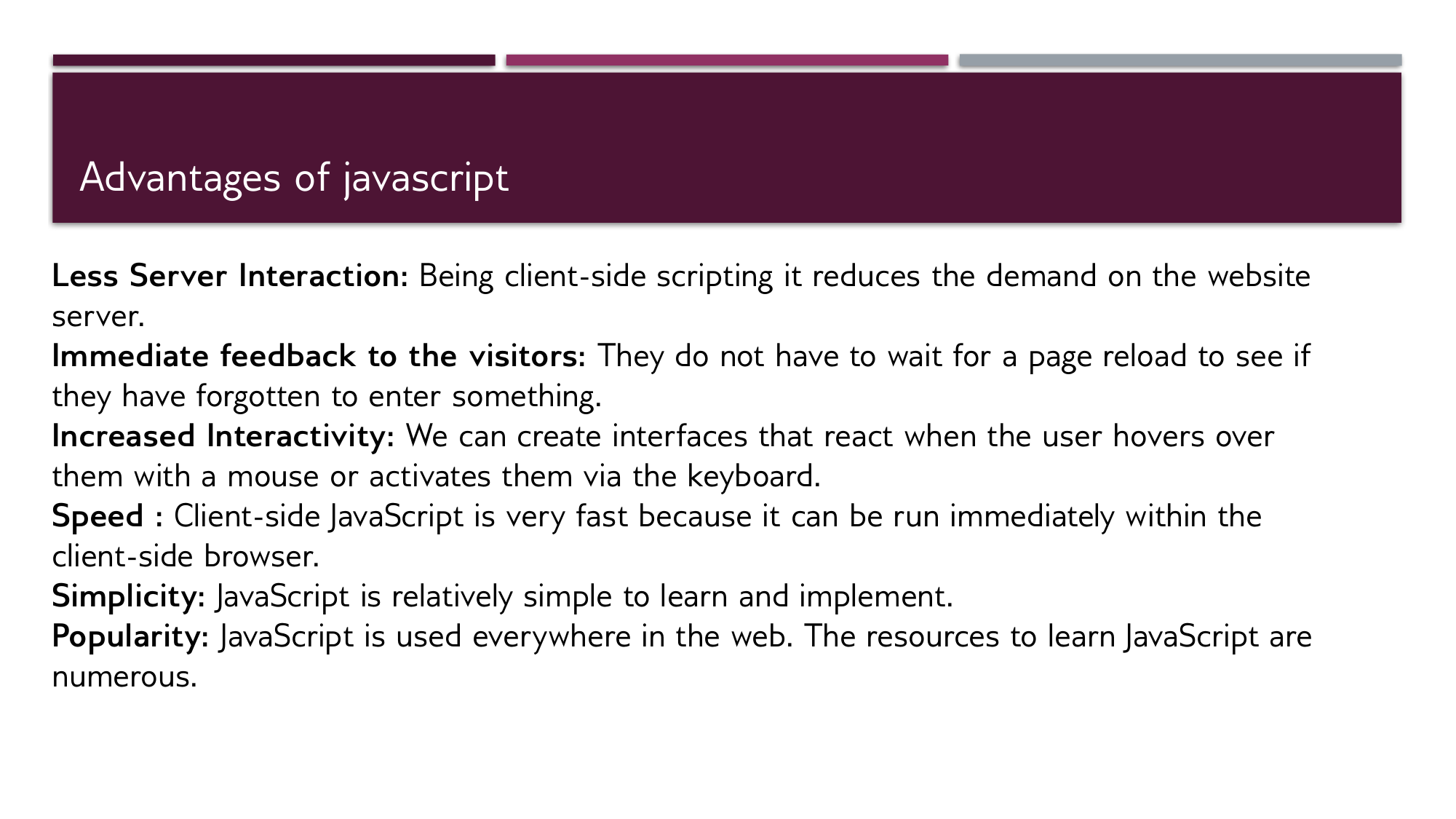

# Advantages of javascript
Less Server Interaction: Being client-side scripting it reduces the demand on the website server.
Immediate feedback to the visitors: They do not have to wait for a page reload to see if they have forgotten to enter something.
Increased Interactivity: We can create interfaces that react when the user hovers over them with a mouse or activates them via the keyboard.
Speed : Client-side JavaScript is very fast because it can be run immediately within the client-side browser.
Simplicity: JavaScript is relatively simple to learn and implement.
Popularity: JavaScript is used everywhere in the web. The resources to learn JavaScript are numerous.